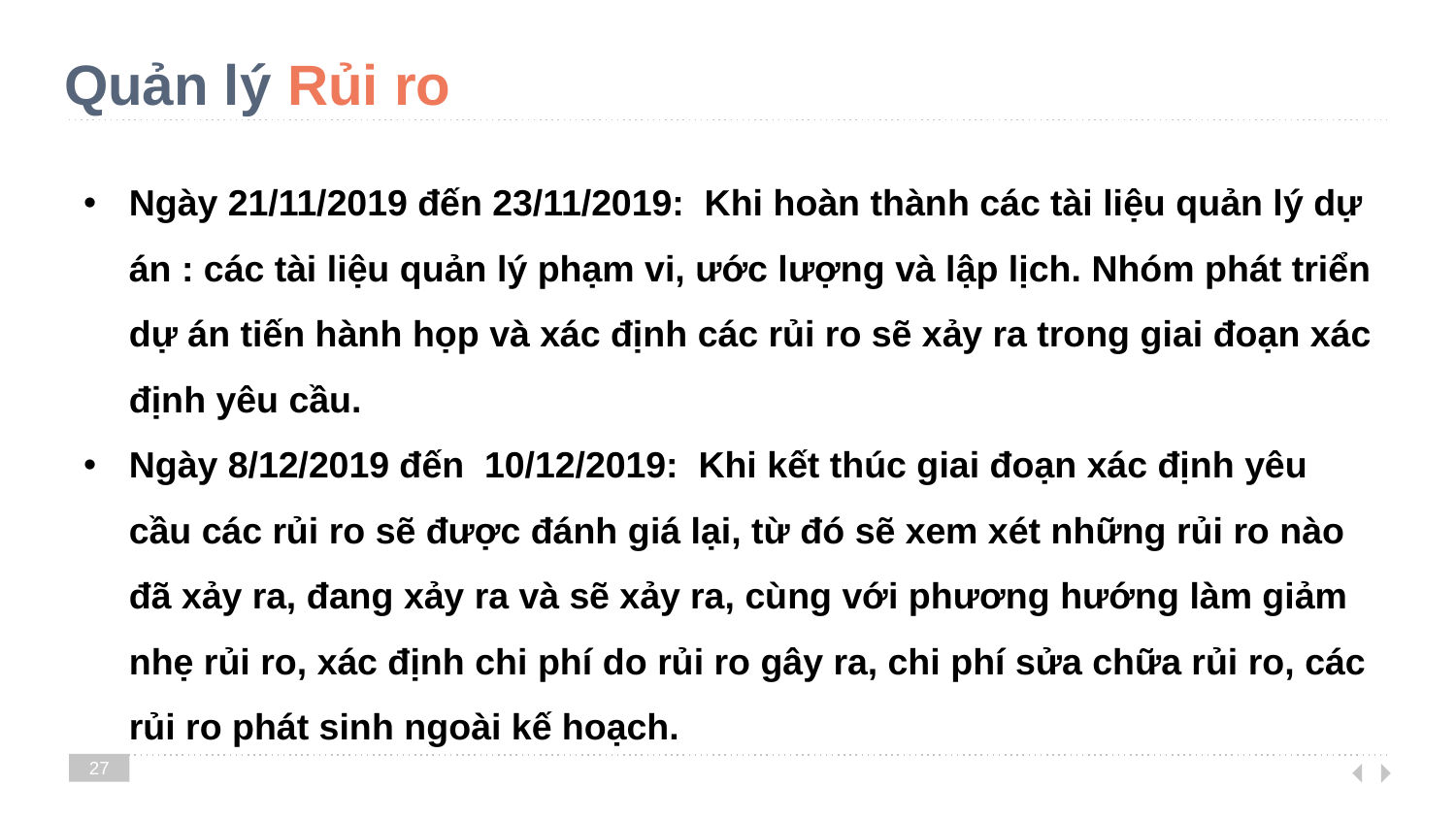

# Quản lý Rủi ro
Ngày 21/11/2019 đến 23/11/2019:  Khi hoàn thành các tài liệu quản lý dự án : các tài liệu quản lý phạm vi, ước lượng và lập lịch. Nhóm phát triển dự án tiến hành họp và xác định các rủi ro sẽ xảy ra trong giai đoạn xác định yêu cầu.
Ngày 8/12/2019 đến  10/12/2019:  Khi kết thúc giai đoạn xác định yêu cầu các rủi ro sẽ được đánh giá lại, từ đó sẽ xem xét những rủi ro nào đã xảy ra, đang xảy ra và sẽ xảy ra, cùng với phương hướng làm giảm nhẹ rủi ro, xác định chi phí do rủi ro gây ra, chi phí sửa chữa rủi ro, các rủi ro phát sinh ngoài kế hoạch.
27